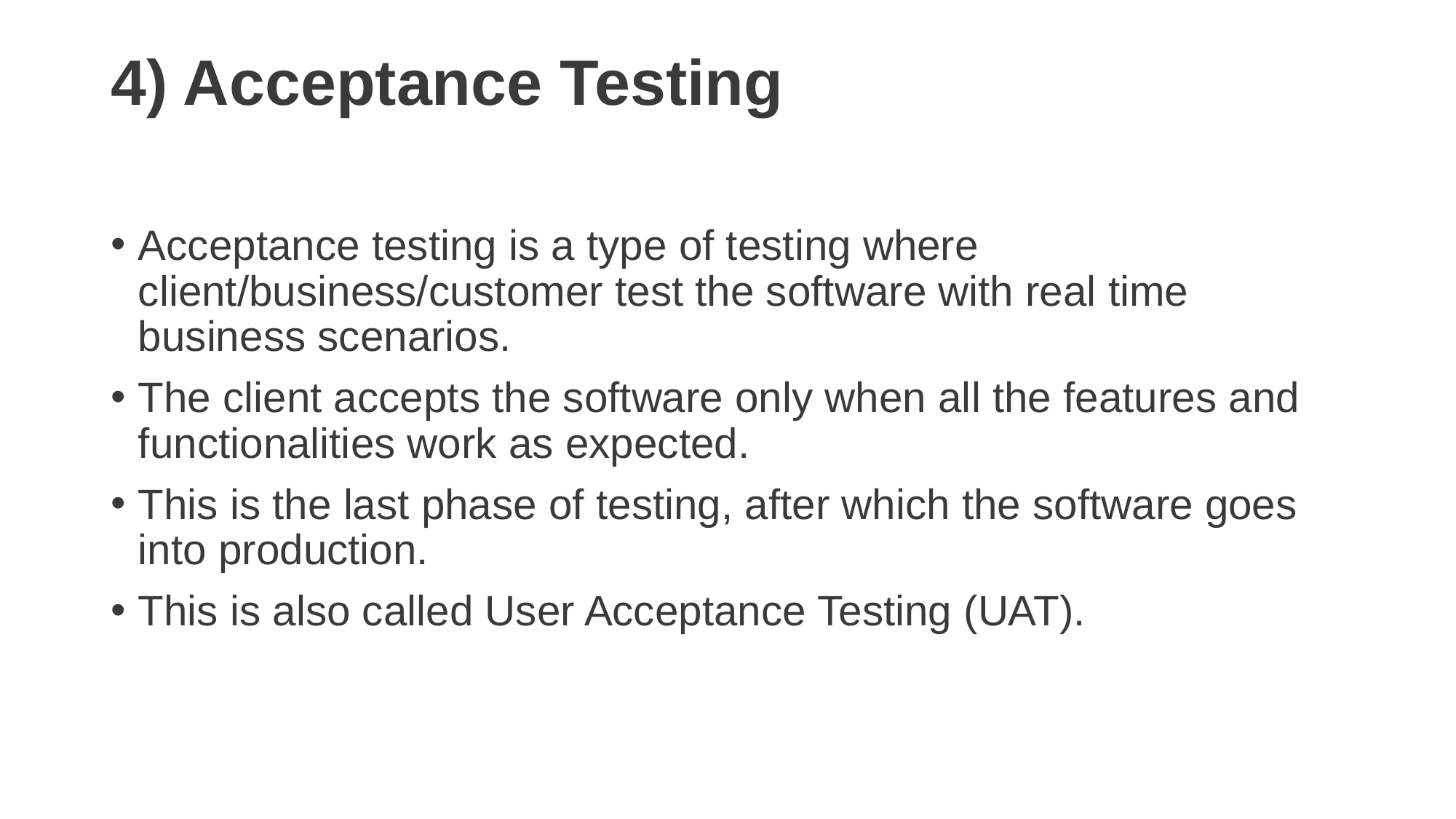

# 4) Acceptance Testing
Acceptance testing is a type of testing where client/business/customer test the software with real time business scenarios.
The client accepts the software only when all the features and functionalities work as expected.
This is the last phase of testing, after which the software goes into production.
This is also called User Acceptance Testing (UAT).